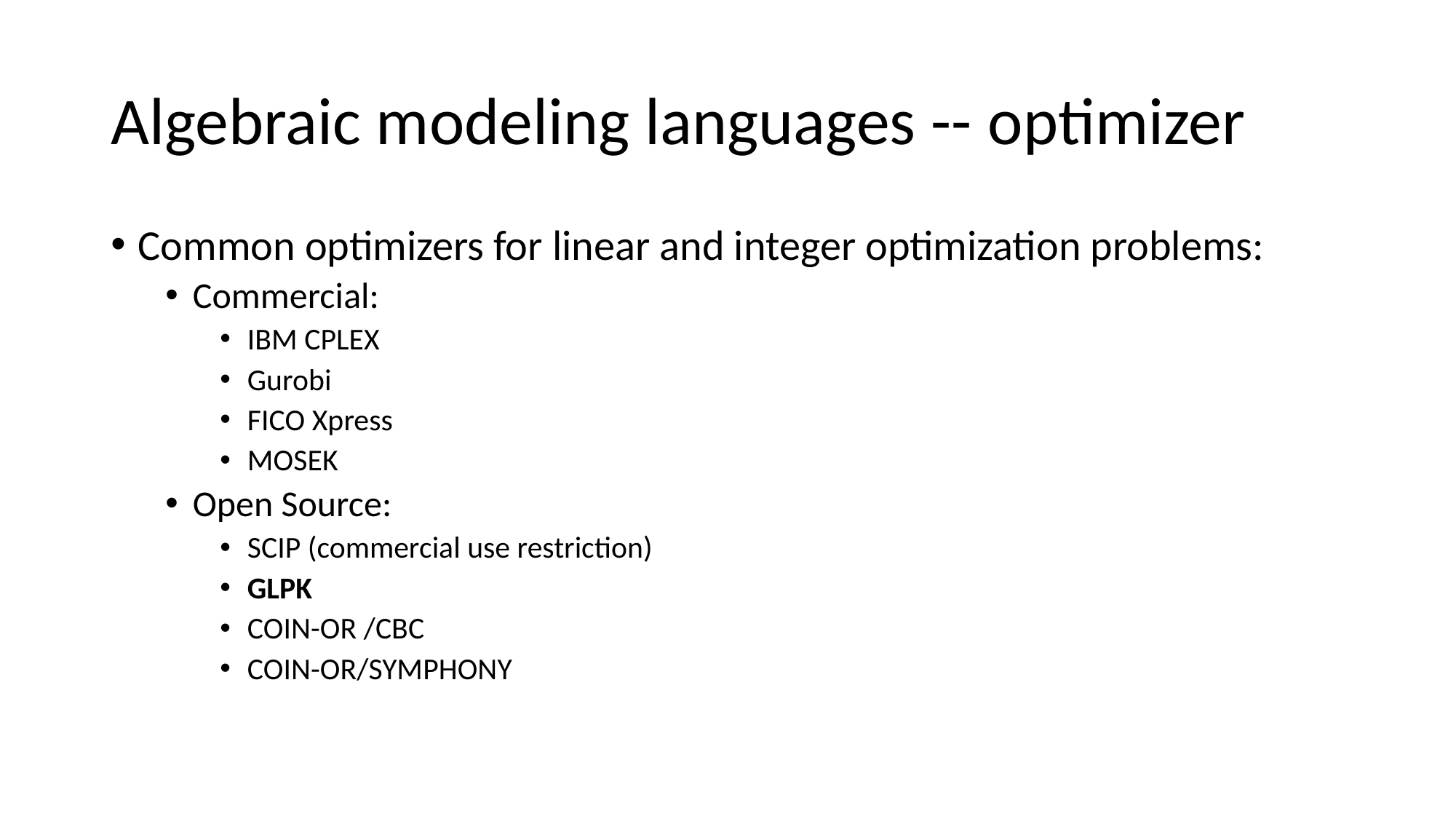

# Algebraic modeling languages -- optimizer
Common optimizers for linear and integer optimization problems:
Commercial:
IBM CPLEX
Gurobi
FICO Xpress
MOSEK
Open Source:
SCIP (commercial use restriction)
GLPK
COIN-OR /CBC
COIN-OR/SYMPHONY